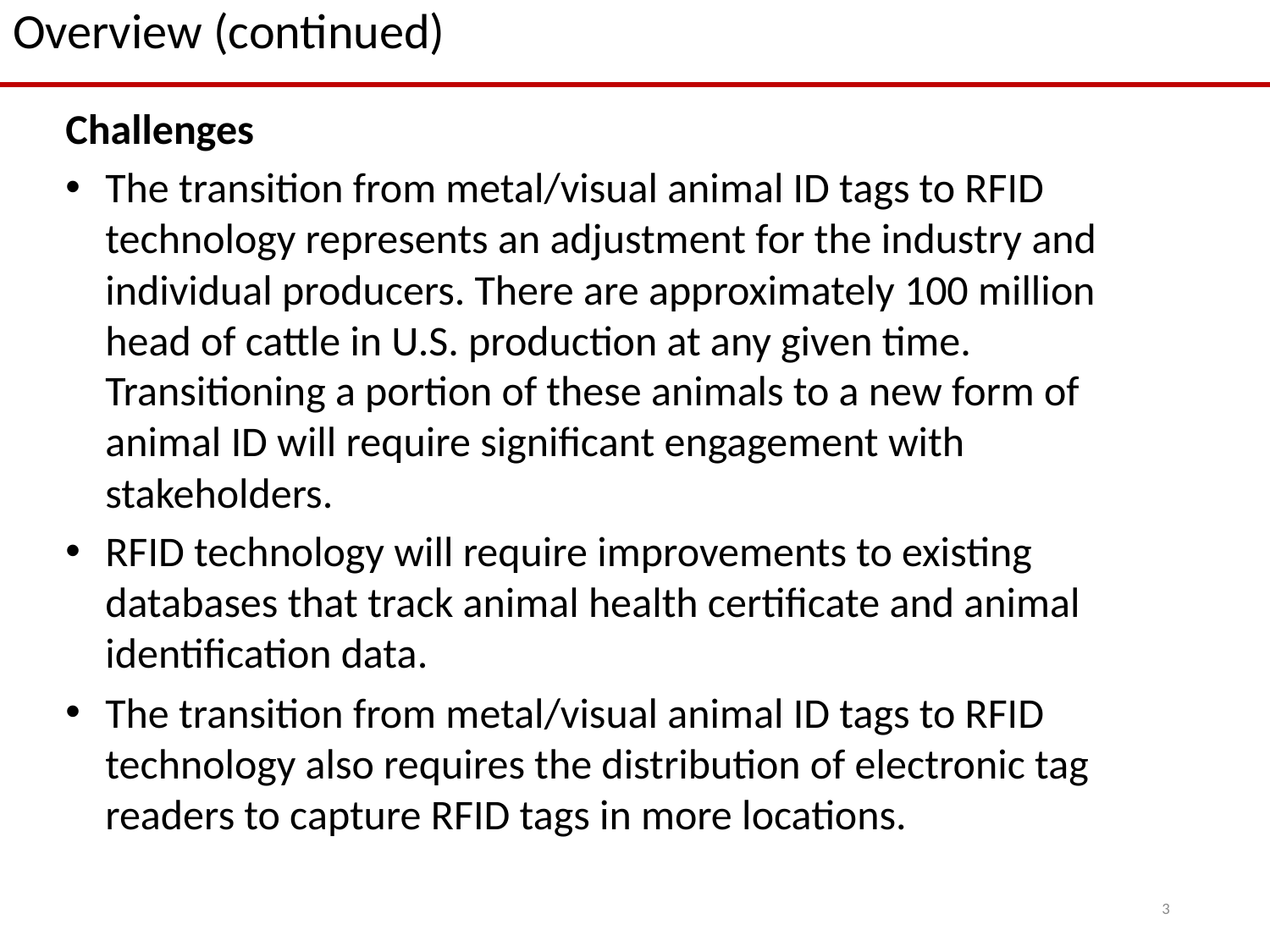

Overview (continued)
Challenges
The transition from metal/visual animal ID tags to RFID technology represents an adjustment for the industry and individual producers. There are approximately 100 million head of cattle in U.S. production at any given time. Transitioning a portion of these animals to a new form of animal ID will require significant engagement with stakeholders.
RFID technology will require improvements to existing databases that track animal health certificate and animal identification data.
The transition from metal/visual animal ID tags to RFID technology also requires the distribution of electronic tag readers to capture RFID tags in more locations.
3